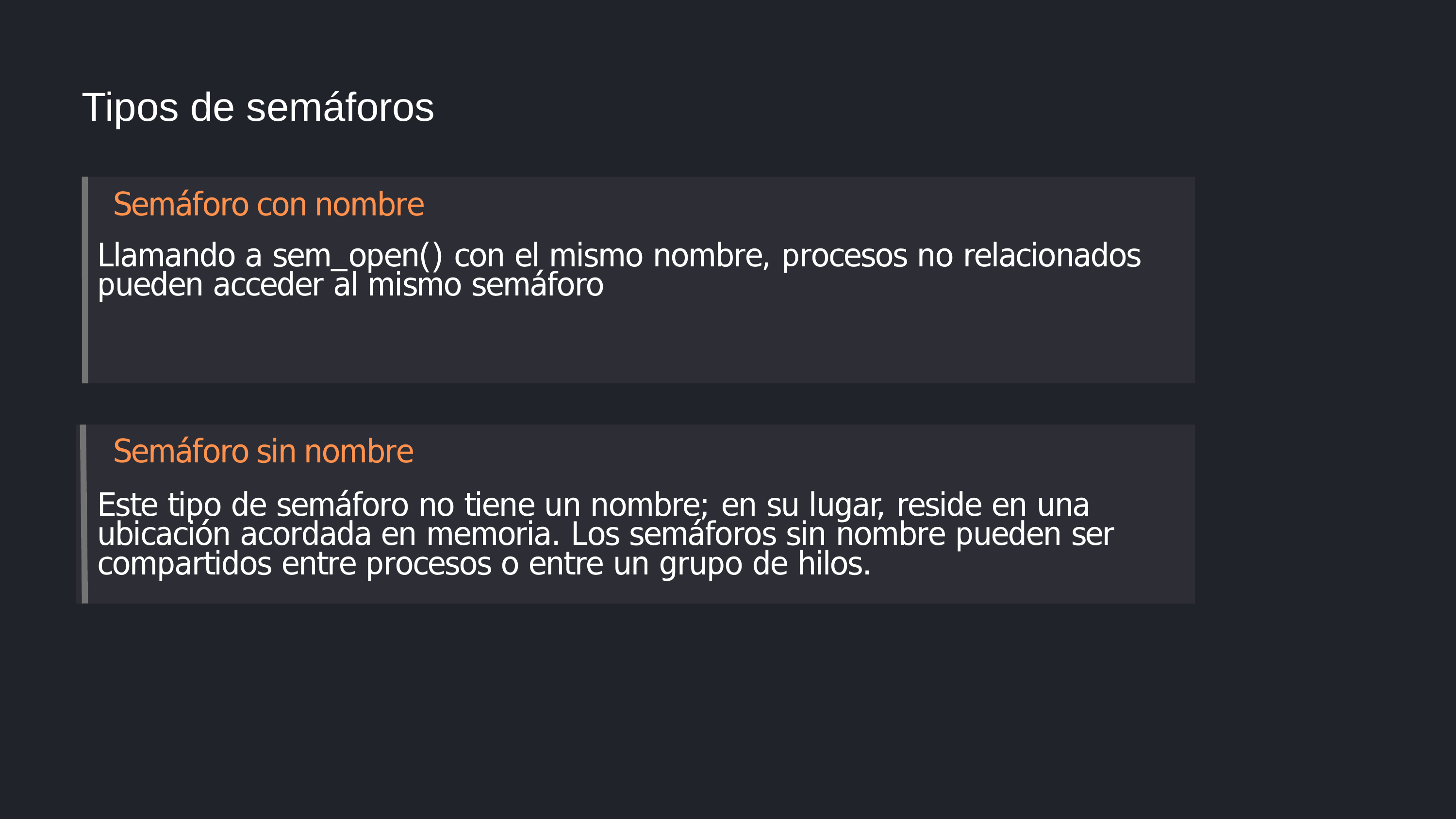

Tipos de semáforos

Semáforo con nombre
Llamando a sem_open() con el mismo nombre, procesos no relacionados pueden acceder al mismo semáforo

Semáforo sin nombre
Este tipo de semáforo no tiene un nombre; en su lugar, reside en una ubicación acordada en memoria. Los semáforos sin nombre pueden ser compartidos entre procesos o entre un grupo de hilos.